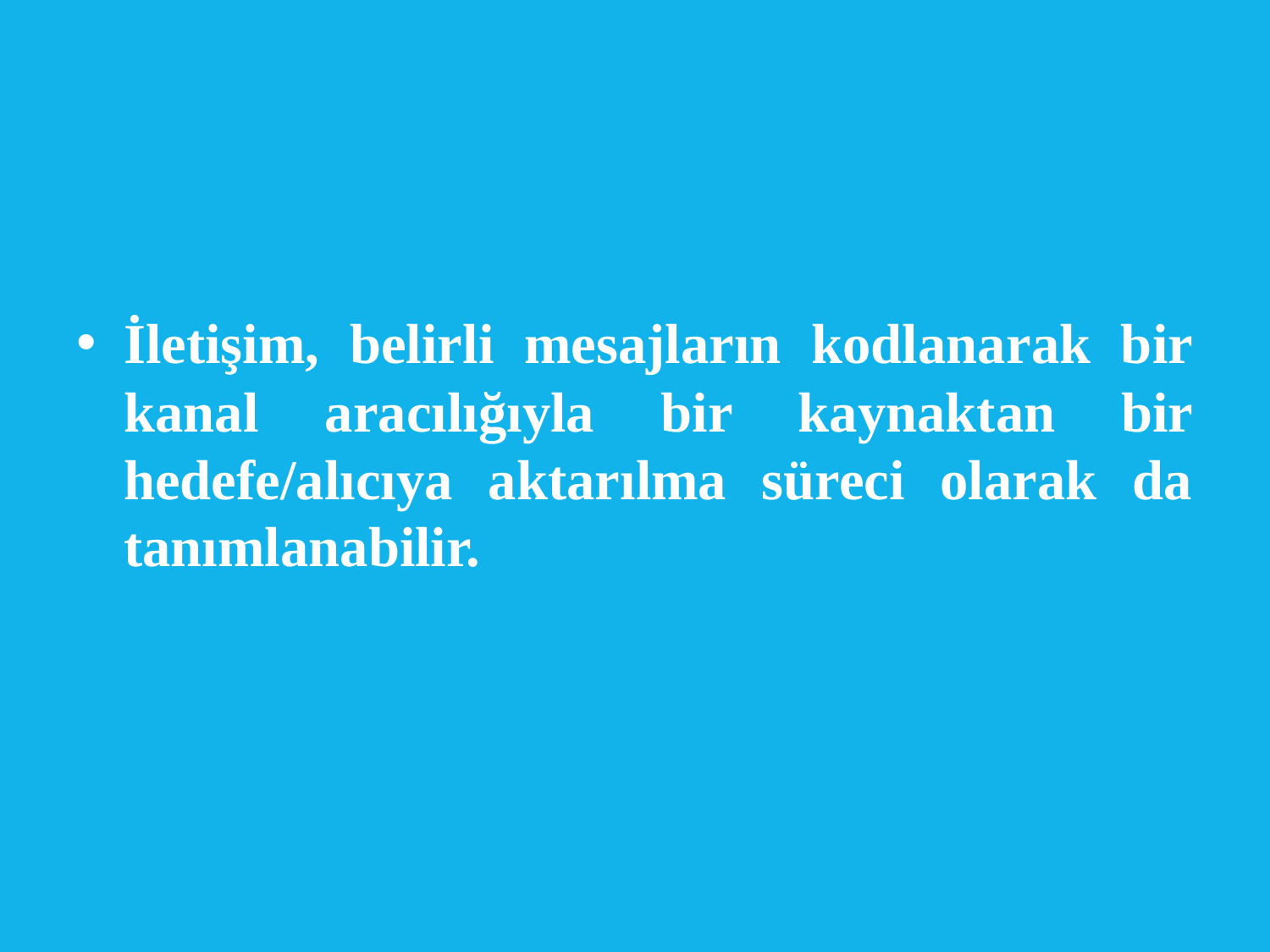

#

İletişim, belirli mesajların kodlanarak bir kanal aracılığıyla bir kaynaktan bir hedefe/alıcıya aktarılma süreci olarak da tanımlanabilir.